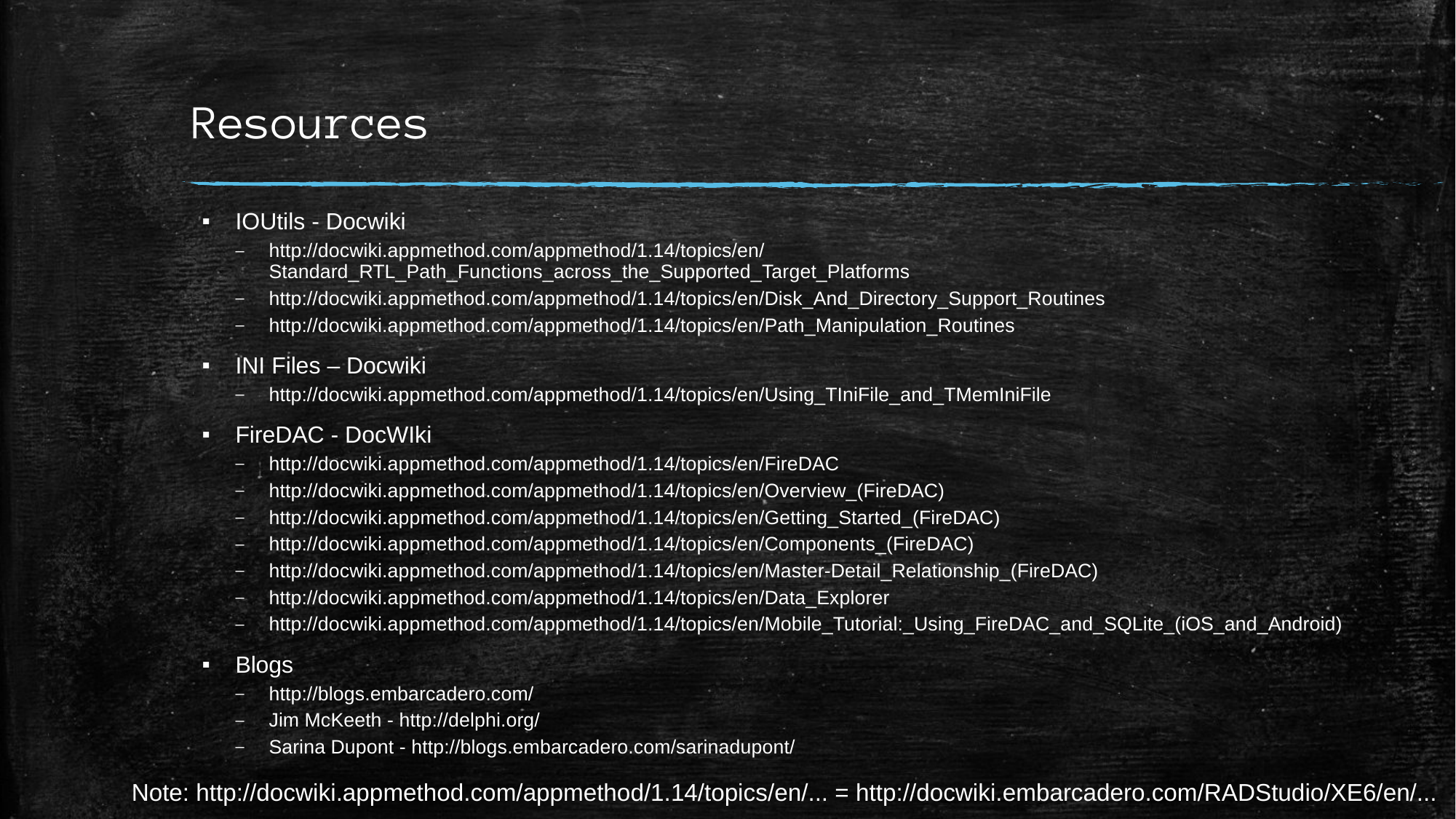

# Resources
IOUtils - Docwiki
http://docwiki.appmethod.com/appmethod/1.14/topics/en/Standard_RTL_Path_Functions_across_the_Supported_Target_Platforms
http://docwiki.appmethod.com/appmethod/1.14/topics/en/Disk_And_Directory_Support_Routines
http://docwiki.appmethod.com/appmethod/1.14/topics/en/Path_Manipulation_Routines
INI Files – Docwiki
http://docwiki.appmethod.com/appmethod/1.14/topics/en/Using_TIniFile_and_TMemIniFile
FireDAC - DocWIki
http://docwiki.appmethod.com/appmethod/1.14/topics/en/FireDAC
http://docwiki.appmethod.com/appmethod/1.14/topics/en/Overview_(FireDAC)
http://docwiki.appmethod.com/appmethod/1.14/topics/en/Getting_Started_(FireDAC)
http://docwiki.appmethod.com/appmethod/1.14/topics/en/Components_(FireDAC)
http://docwiki.appmethod.com/appmethod/1.14/topics/en/Master-Detail_Relationship_(FireDAC)
http://docwiki.appmethod.com/appmethod/1.14/topics/en/Data_Explorer
http://docwiki.appmethod.com/appmethod/1.14/topics/en/Mobile_Tutorial:_Using_FireDAC_and_SQLite_(iOS_and_Android)
Blogs
http://blogs.embarcadero.com/
Jim McKeeth - http://delphi.org/
Sarina Dupont - http://blogs.embarcadero.com/sarinadupont/

Note: http://docwiki.appmethod.com/appmethod/1.14/topics/en/... = http://docwiki.embarcadero.com/RADStudio/XE6/en/...